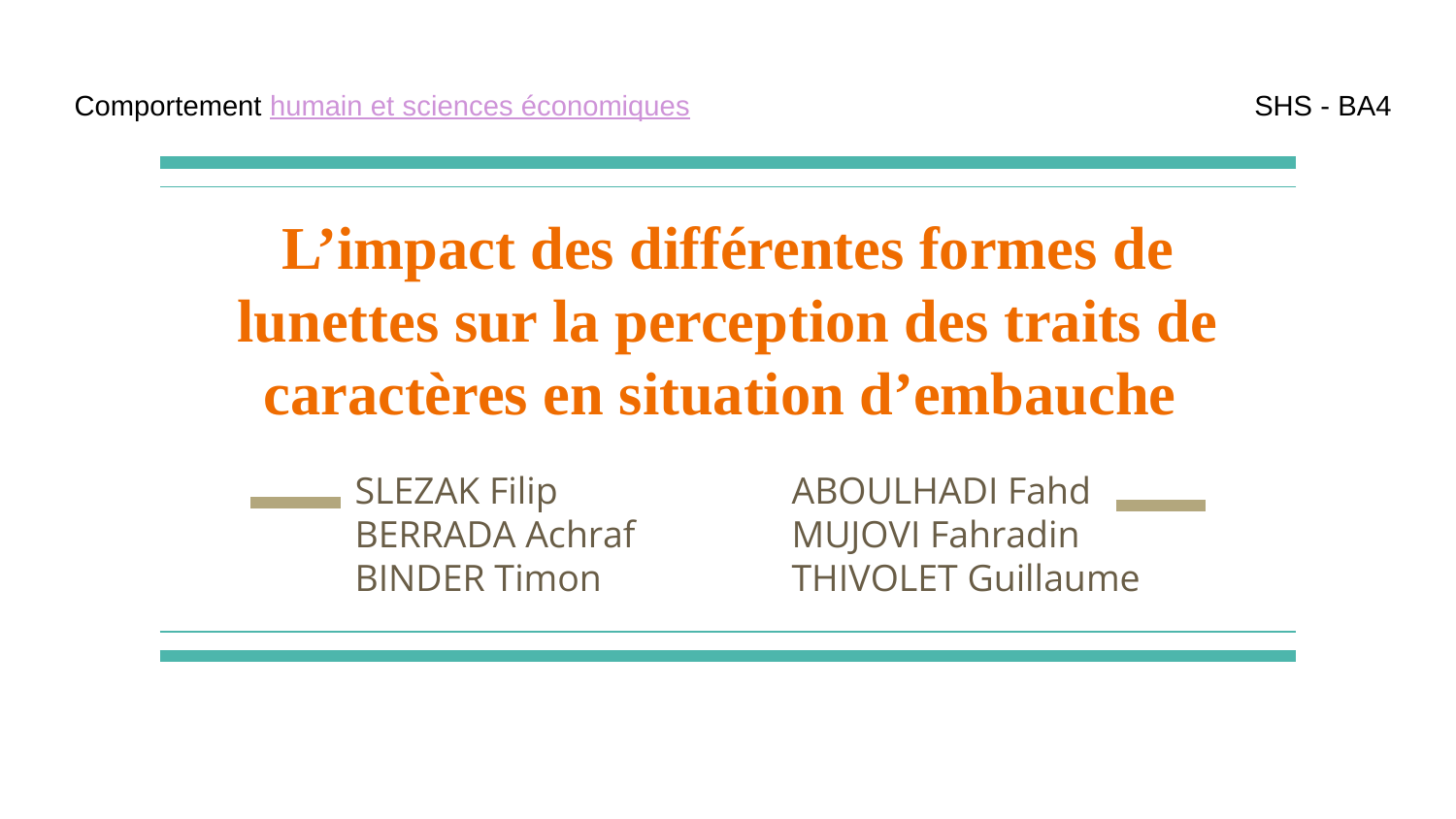

Comportement humain et sciences économiques
SHS - BA4
# L’impact des différentes formes de lunettes sur la perception des traits de caractères en situation d’embauche
SLEZAK Filip		ABOULHADI Fahd
BERRADA Achraf	  	MUJOVI Fahradin
BINDER Timon		THIVOLET Guillaume